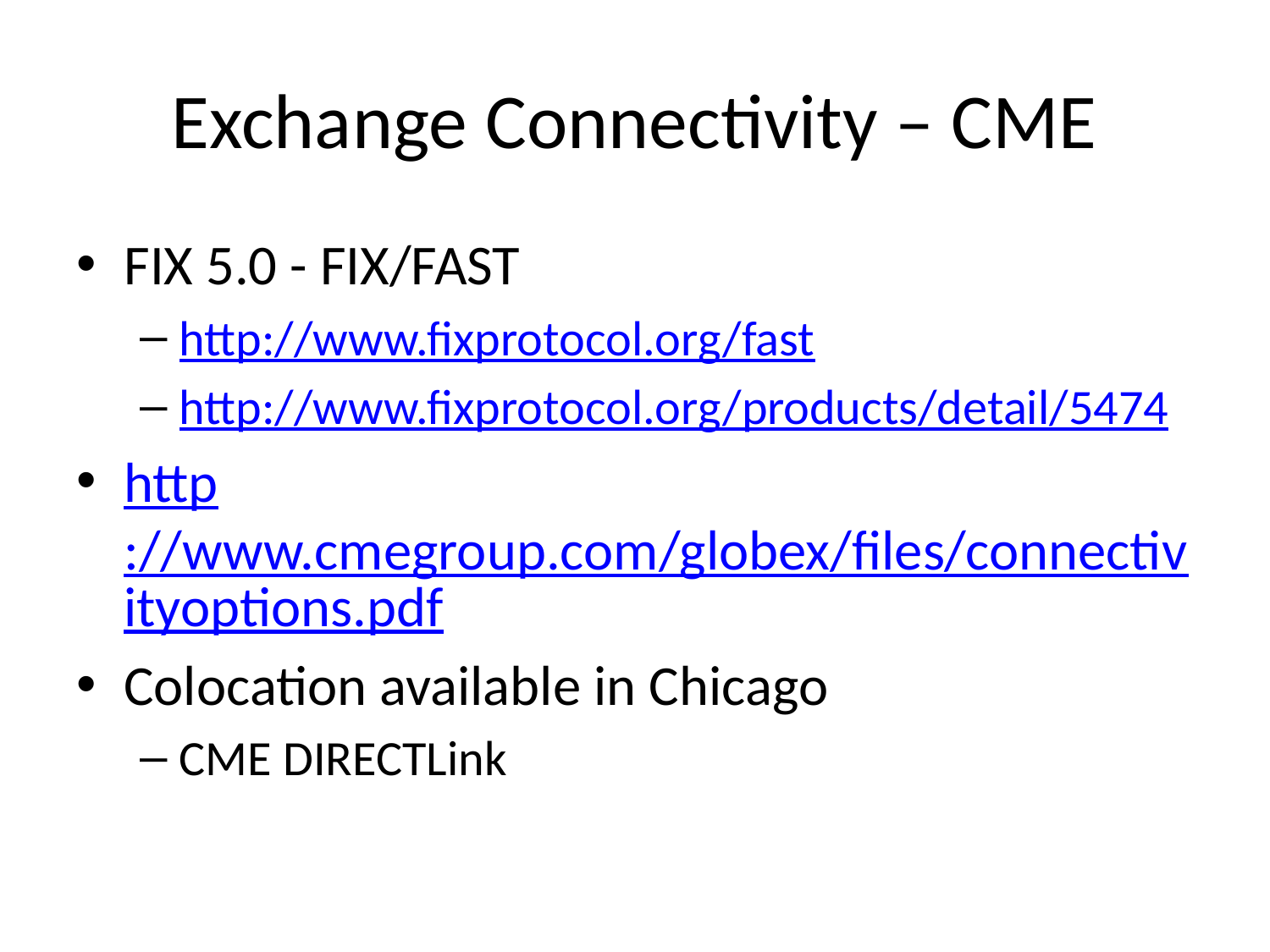

# Exchange Connectivity – CME
FIX 5.0 - FIX/FAST
http://www.fixprotocol.org/fast
http://www.fixprotocol.org/products/detail/5474
http://www.cmegroup.com/globex/files/connectivityoptions.pdf
Colocation available in Chicago
CME DIRECTLink